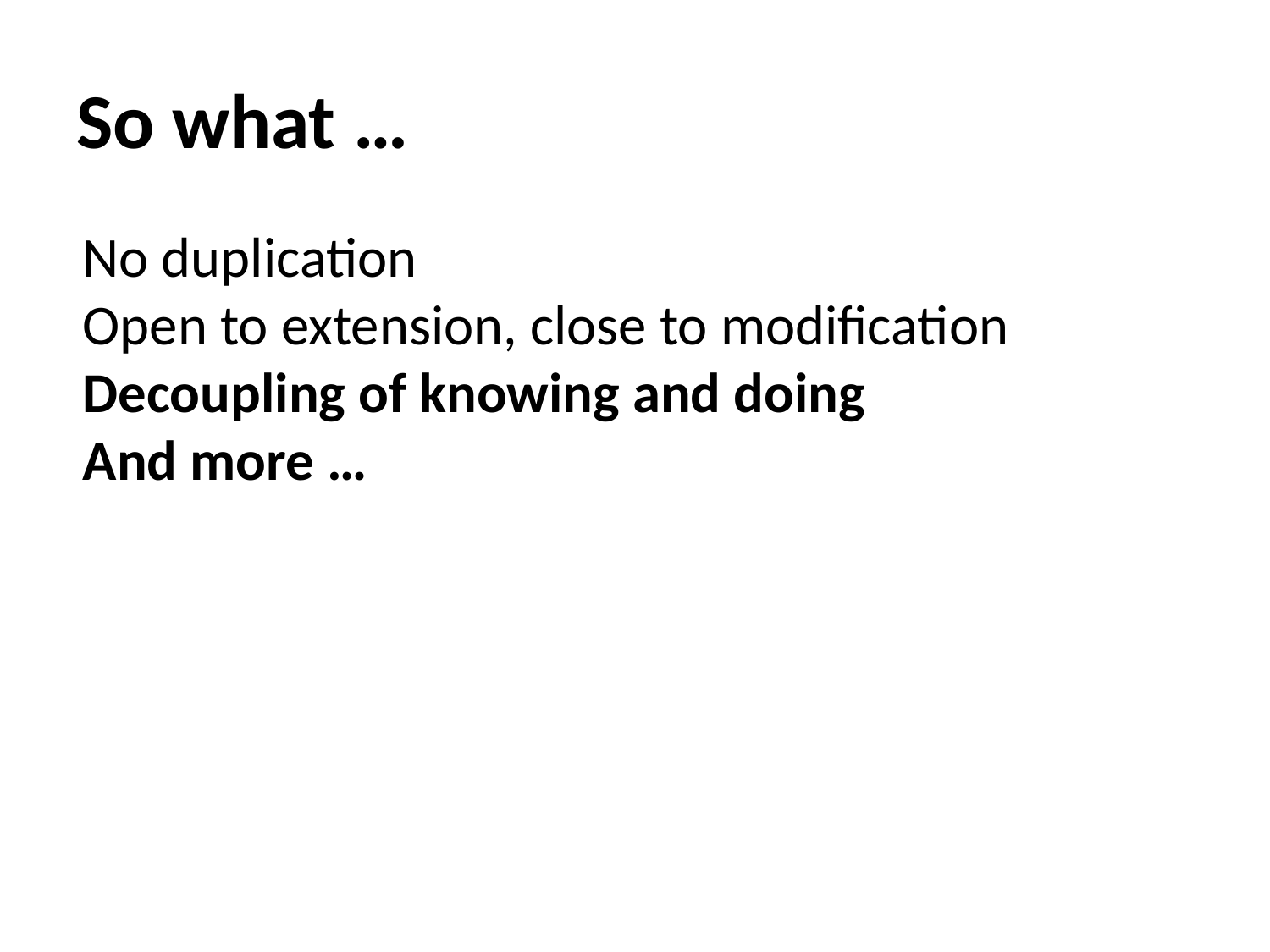

# So what …
No duplication
Open to extension, close to modification
Decoupling of knowing and doing
And more …